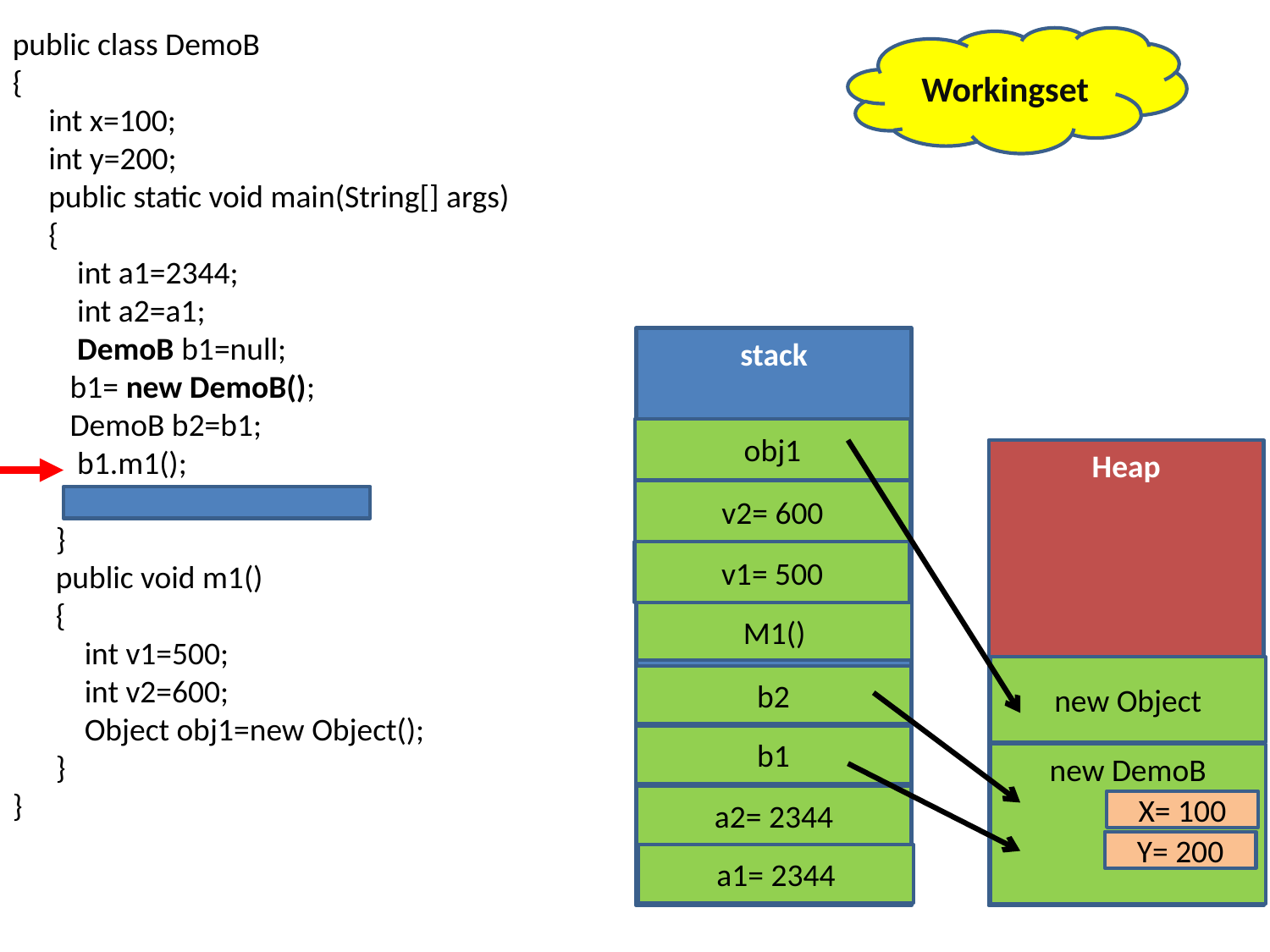

public class DemoB
{
     int x=100;
     int y=200;
     public static void main(String[] args)
     {
         int a1=2344;
         int a2=a1;
         DemoB b1=null;
        b1= new DemoB();
        DemoB b2=b1;
         b1.m1();
          b1=null;
      }
      public void m1()
      {
          int v1=500;
          int v2=600;
          Object obj1=new Object();
      }
}
Workingset
stack
obj1
Heap
v2= 600

v1= 500
M1()
new Object
b2
b1
new DemoB
a2= 2344
X= 100
Y= 200
a1= 2344